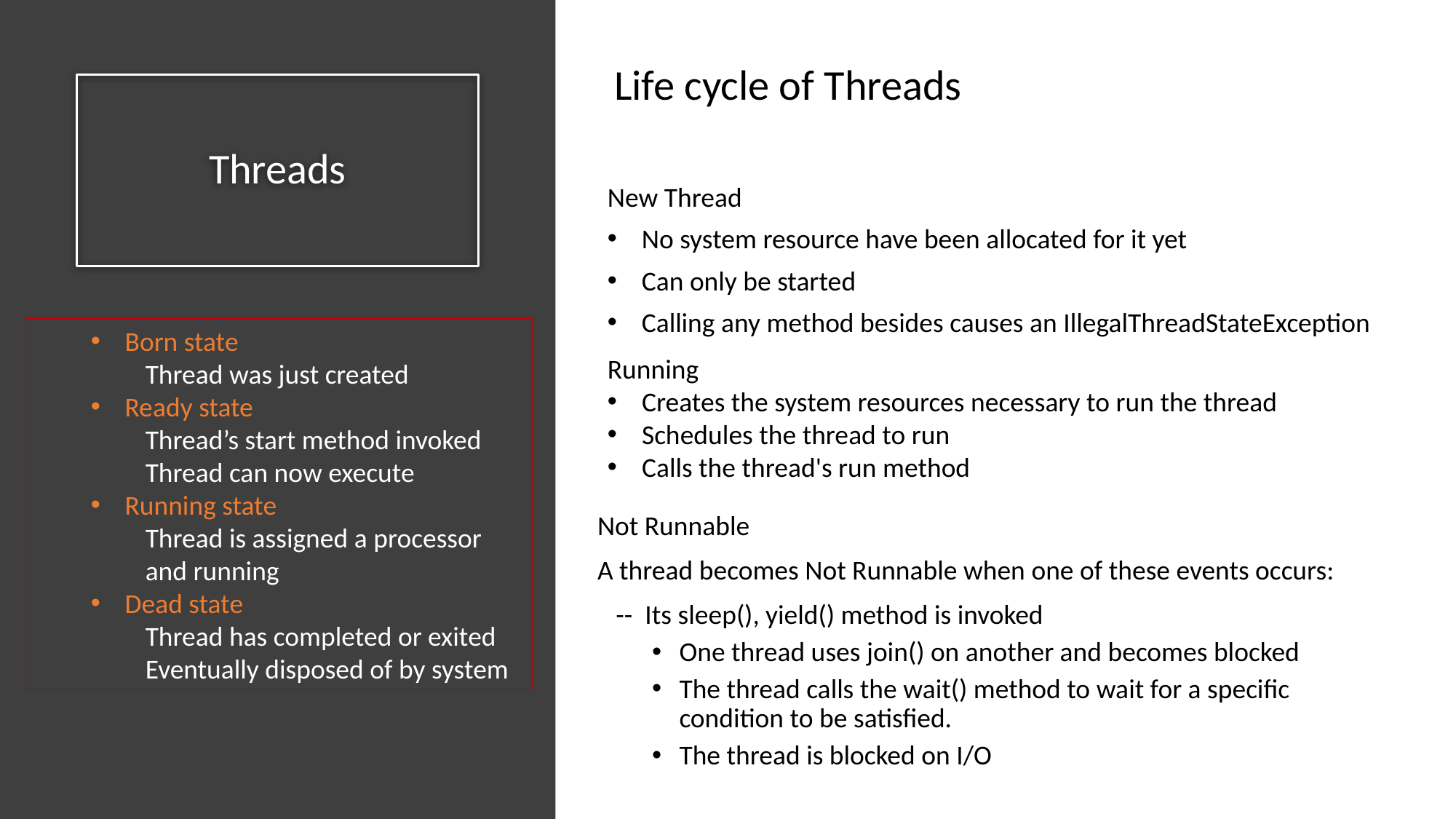

Life cycle of Threads
# Threads
New Thread
No system resource have been allocated for it yet
Can only be started
Calling any method besides causes an IllegalThreadStateException
Born state
Thread was just created
Ready state
Thread’s start method invoked
Thread can now execute
Running state
Thread is assigned a processor and running
Dead state
Thread has completed or exited
Eventually disposed of by system
Running
Creates the system resources necessary to run the thread
Schedules the thread to run
Calls the thread's run method
Not Runnable
A thread becomes Not Runnable when one of these events occurs:
   --  Its sleep(), yield() method is invoked
One thread uses join() on another and becomes blocked
The thread calls the wait() method to wait for a specific condition to be satisfied.
The thread is blocked on I/O